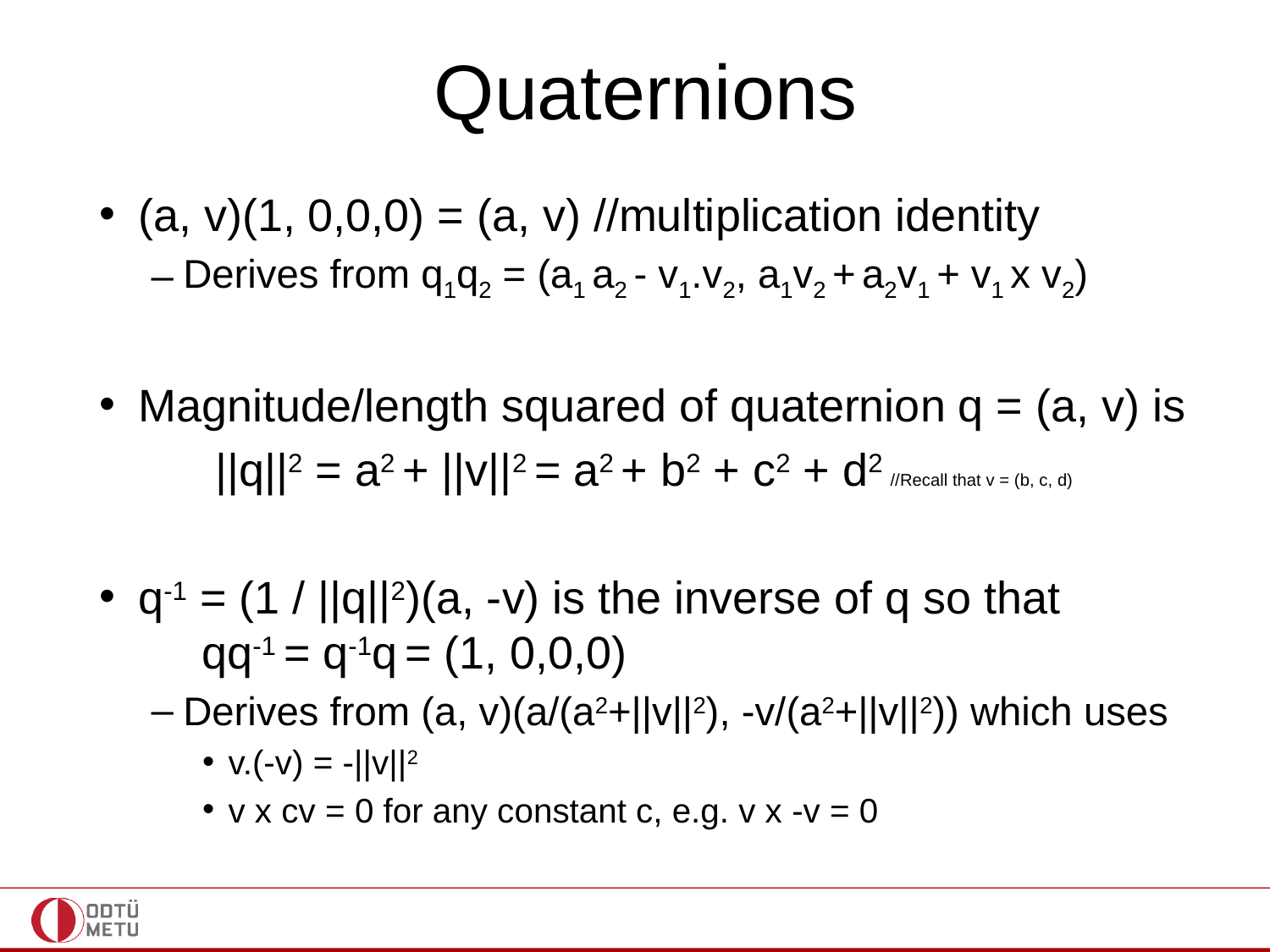

# Quaternions
(a, v)(1, 0,0,0) = (a, v) //multiplication identity
Derives from q1q2 = (a1 a2 - v1.v2, a1v2 + a2v1 + v1 x v2)

Magnitude/length squared of quaternion q = (a, v) is
		 ||q||2 = a2 + ||v||2 = a2 + b2 + c2 + d2 //Recall that v = (b, c, d)

q-1 = (1 / ||q||2)(a, -v) is the inverse of q so that                  qq-1 = q-1q = (1, 0,0,0)
Derives from (a, v)(a/(a2+||v||2), -v/(a2+||v||2)) which uses
v.(-v) = -||v||2
v x cv = 0 for any constant c, e.g. v x -v = 0